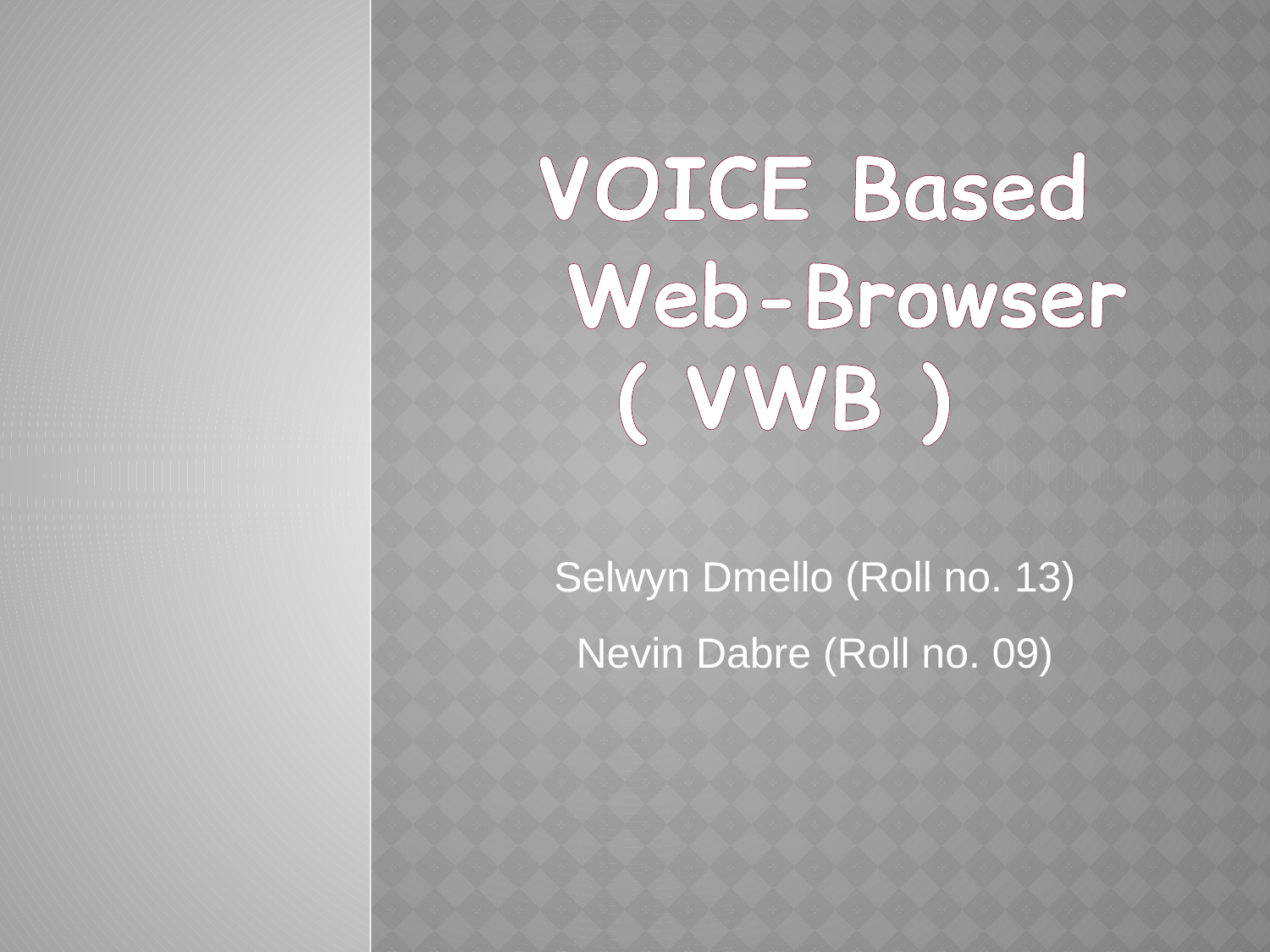

VOICE Based
	Web-Browser
( VWB )
Selwyn Dmello (Roll no. 13)
Nevin Dabre (Roll no. 09)